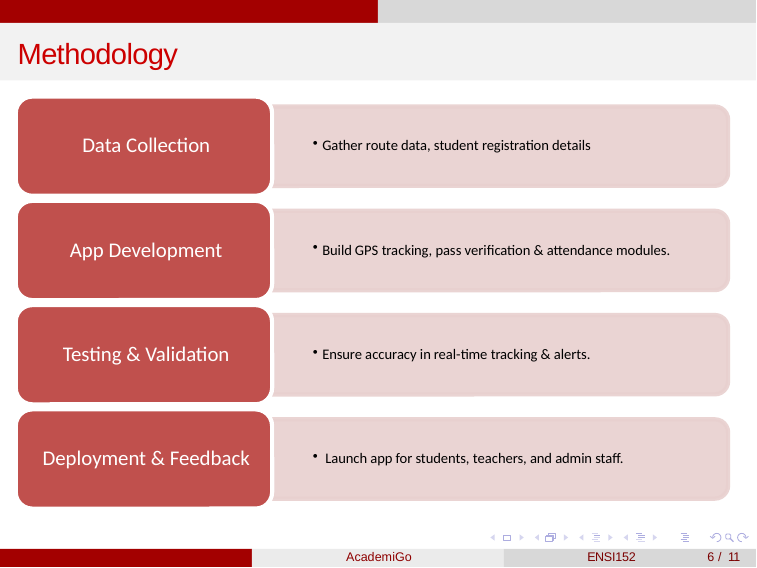

# Methodology
Gather route data, student registration details
Data Collection
Build GPS tracking, pass verification & attendance modules.
App Development
Ensure accuracy in real-time tracking & alerts.
Testing & Validation
 Launch app for students, teachers, and admin staff.
Deployment & Feedback

AcademiGo
ENSI152
6 / 11